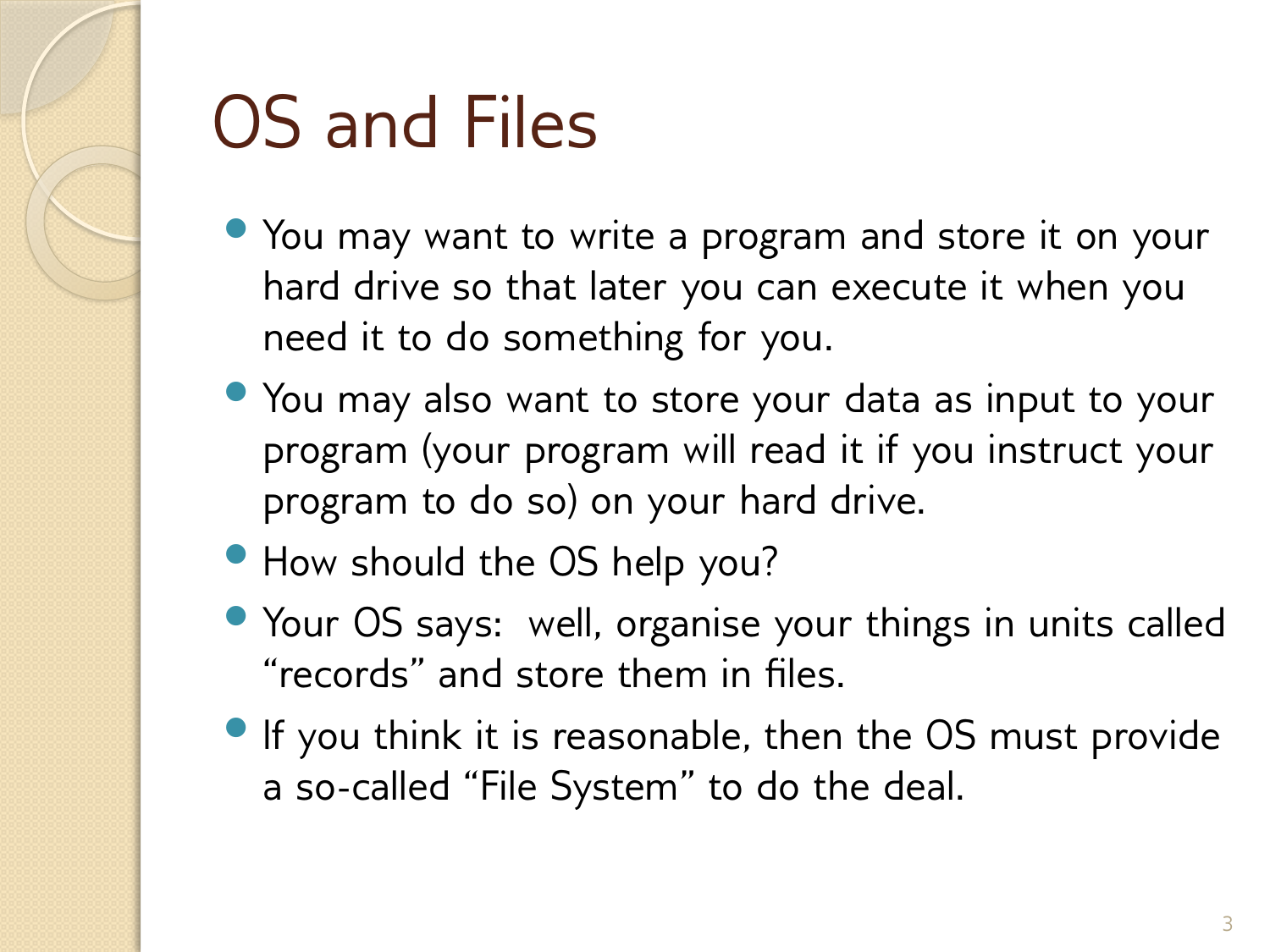

# OS and Files
You may want to write a program and store it on your hard drive so that later you can execute it when you need it to do something for you.
You may also want to store your data as input to your program (your program will read it if you instruct your program to do so) on your hard drive.
How should the OS help you?
Your OS says:  well, organise your things in units called “records” and store them in files.
If you think it is reasonable, then the OS must provide a so-called “File System” to do the deal.
3